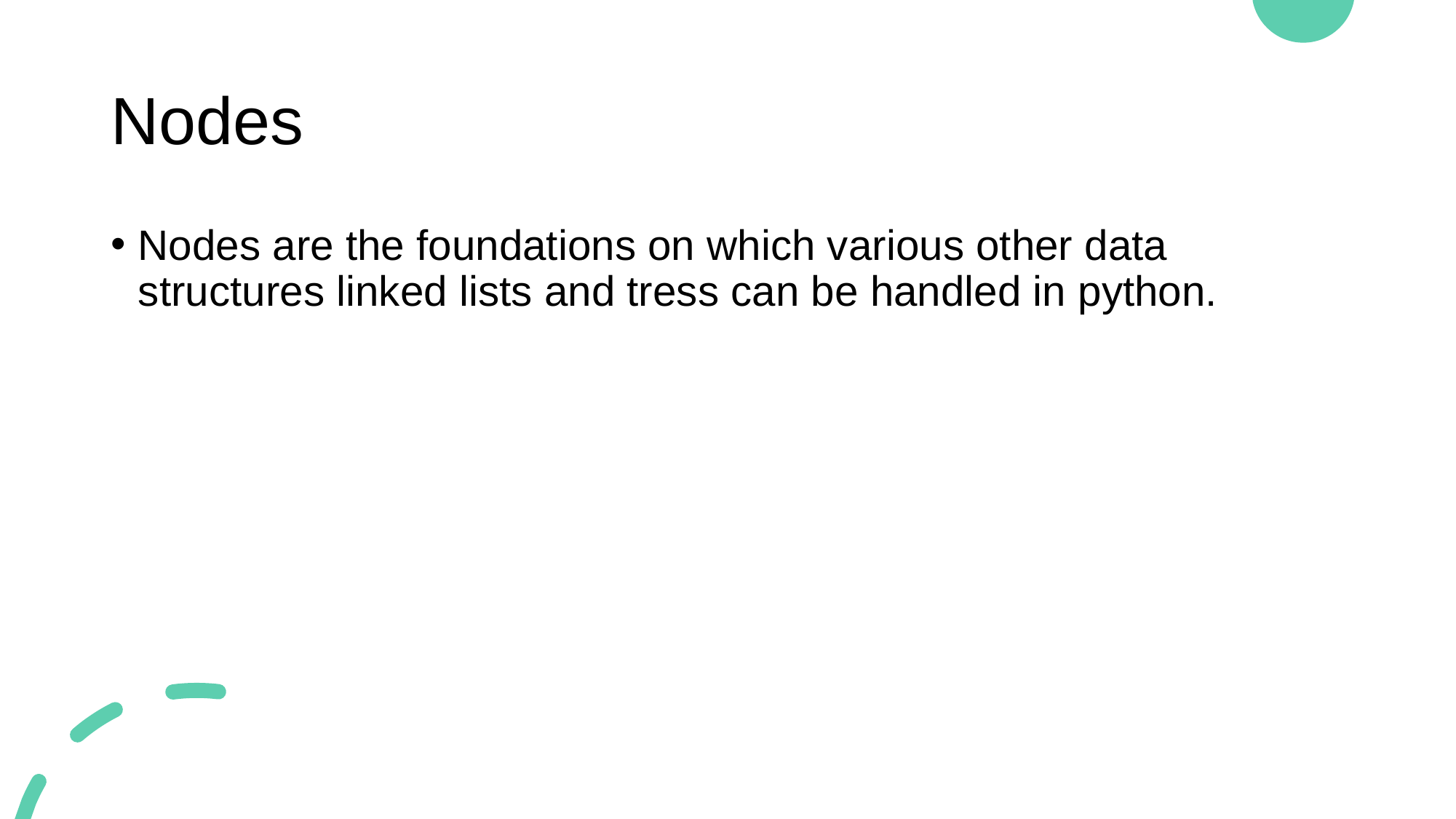

# Nodes
Nodes are the foundations on which various other data structures linked lists and tress can be handled in python.